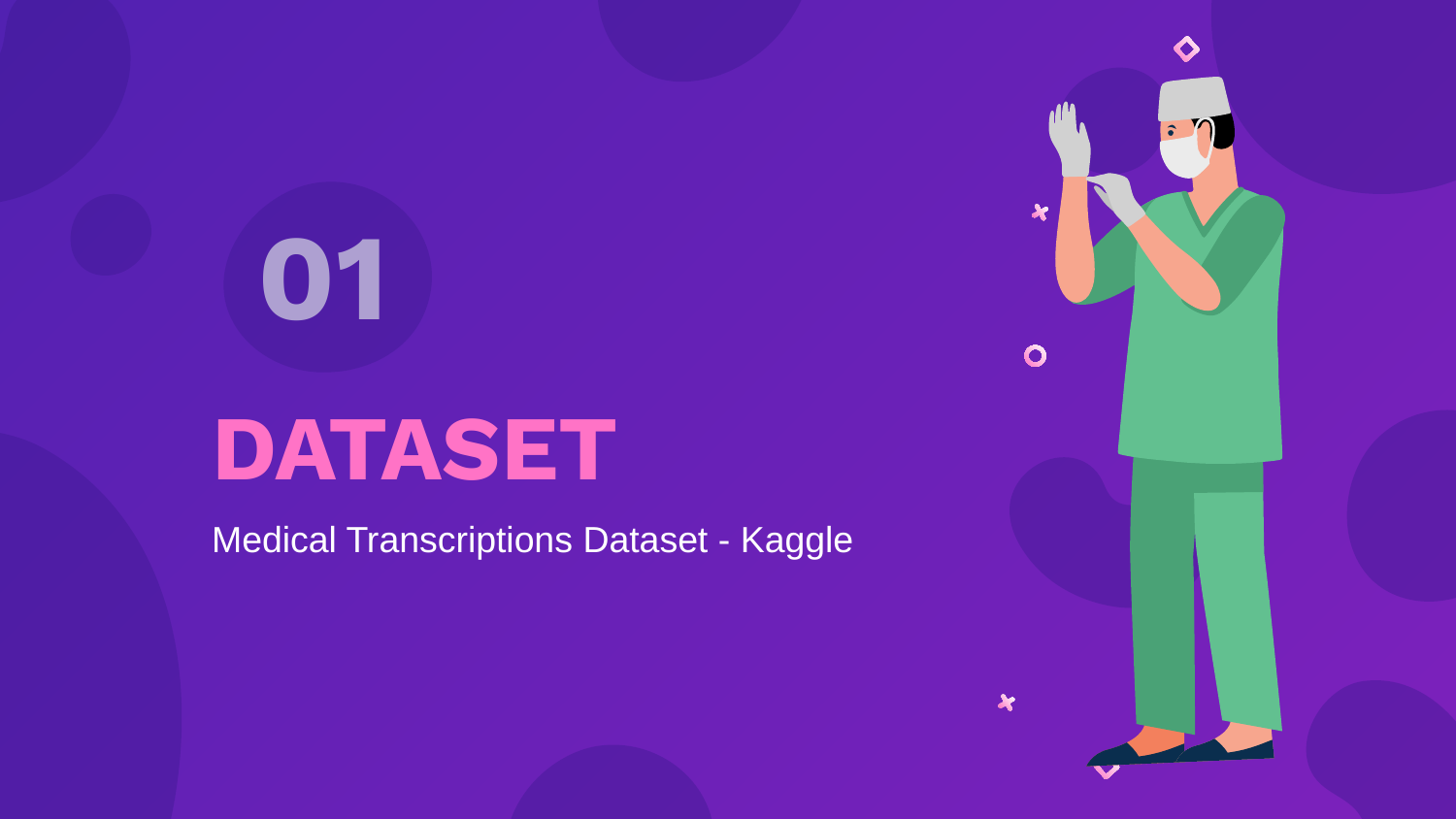

01

# DATASET

Medical Transcriptions Dataset - Kaggle